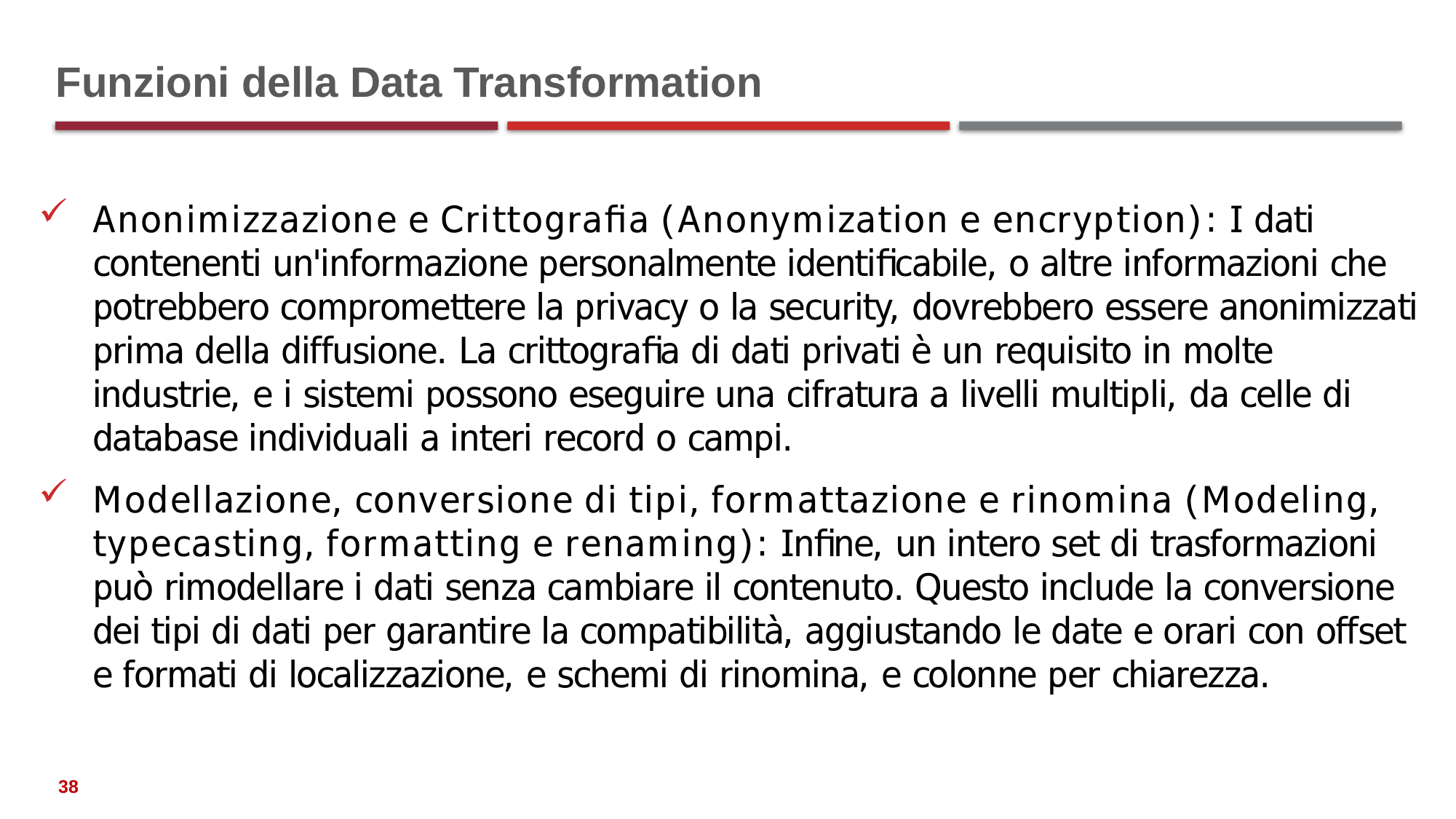

# Funzioni della Data Transformation
Anonimizzazione e Crittografia (Anonymization e encryption): I dati contenenti un'informazione personalmente identificabile, o altre informazioni che potrebbero compromettere la privacy o la security, dovrebbero essere anonimizzati prima della diffusione. La crittografia di dati privati è un requisito in molte industrie, e i sistemi possono eseguire una cifratura a livelli multipli, da celle di database individuali a interi record o campi.
Modellazione, conversione di tipi, formattazione e rinomina (Modeling, typecasting, formatting e renaming): Infine, un intero set di trasformazioni può rimodellare i dati senza cambiare il contenuto. Questo include la conversione dei tipi di dati per garantire la compatibilità, aggiustando le date e orari con offset e formati di localizzazione, e schemi di rinomina, e colonne per chiarezza.
38